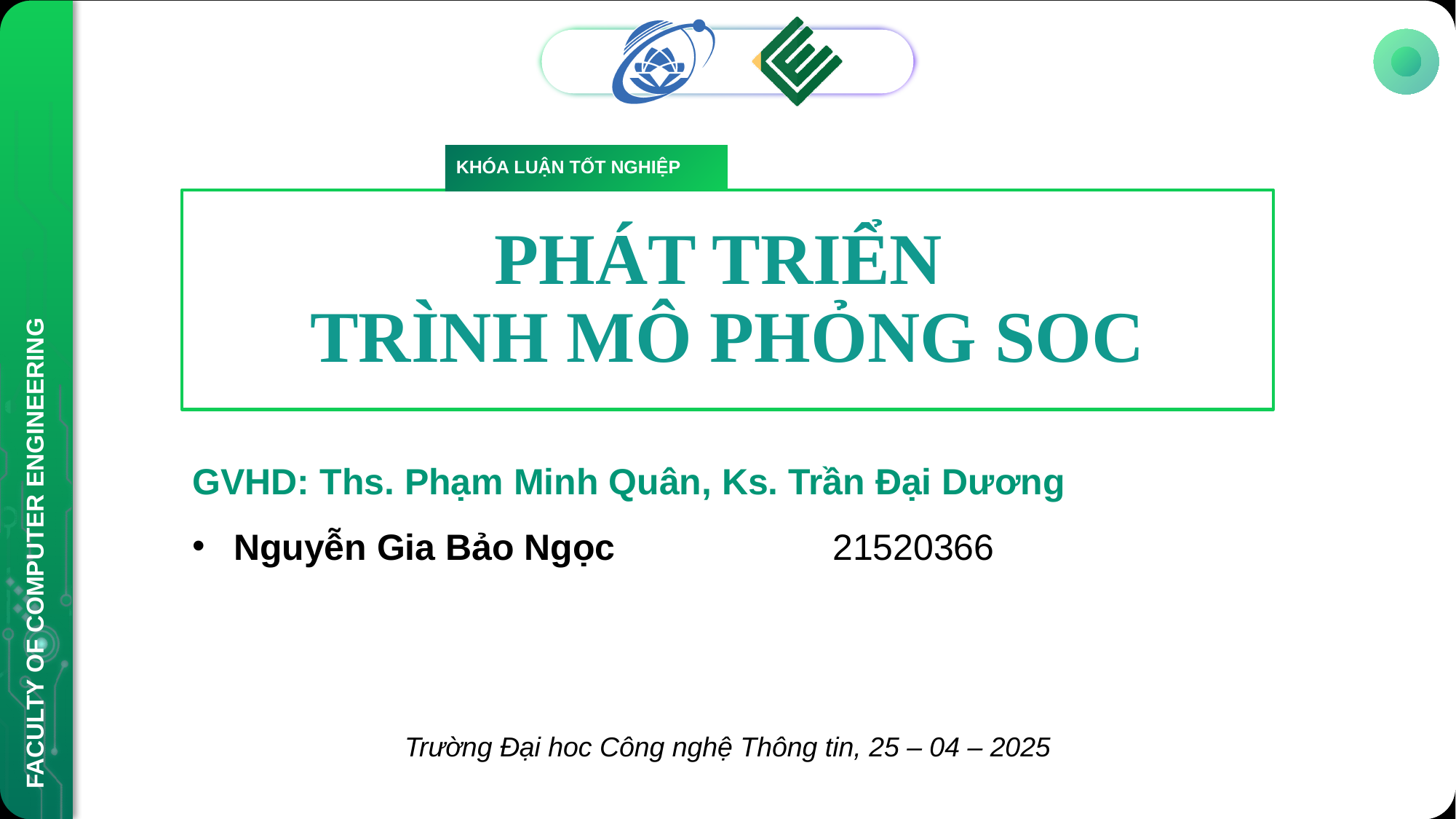

KHÓA LUẬN TỐT NGHIỆP
# PHÁT TRIỂN TRÌNH MÔ PHỎNG SOC
GVHD: Ths. Phạm Minh Quân, Ks. Trần Đại Dương
Nguyễn Gia Bảo Ngọc	21520366
Trường Đại hoc Công nghệ Thông tin, 25 – 04 – 2025